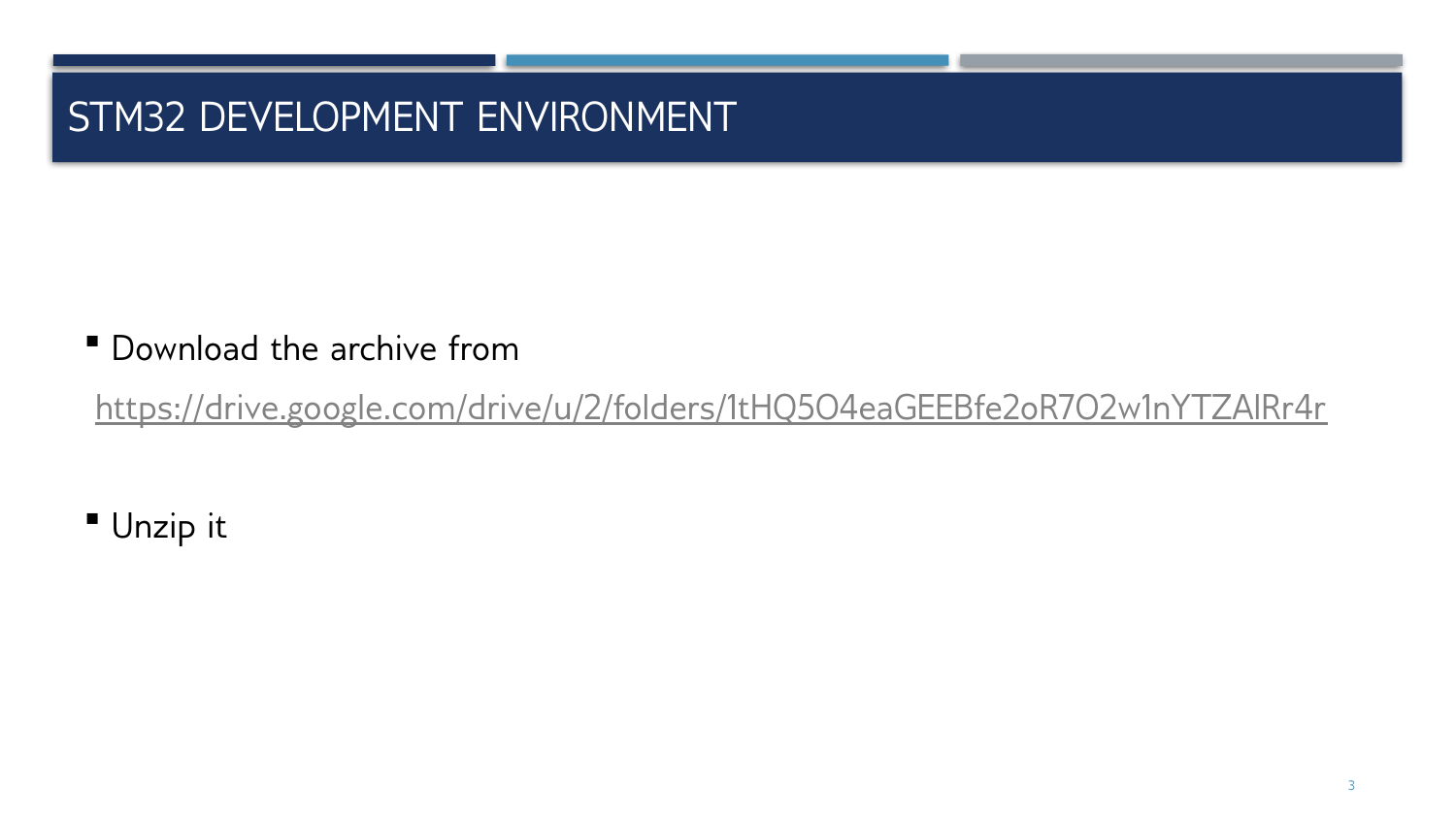

# Stm32 development environment

 Download the archive from
 https://drive.google.com/drive/u/2/folders/1tHQ5O4eaGEEBfe2oR7O2w1nYTZAlRr4r

 Unzip it

3